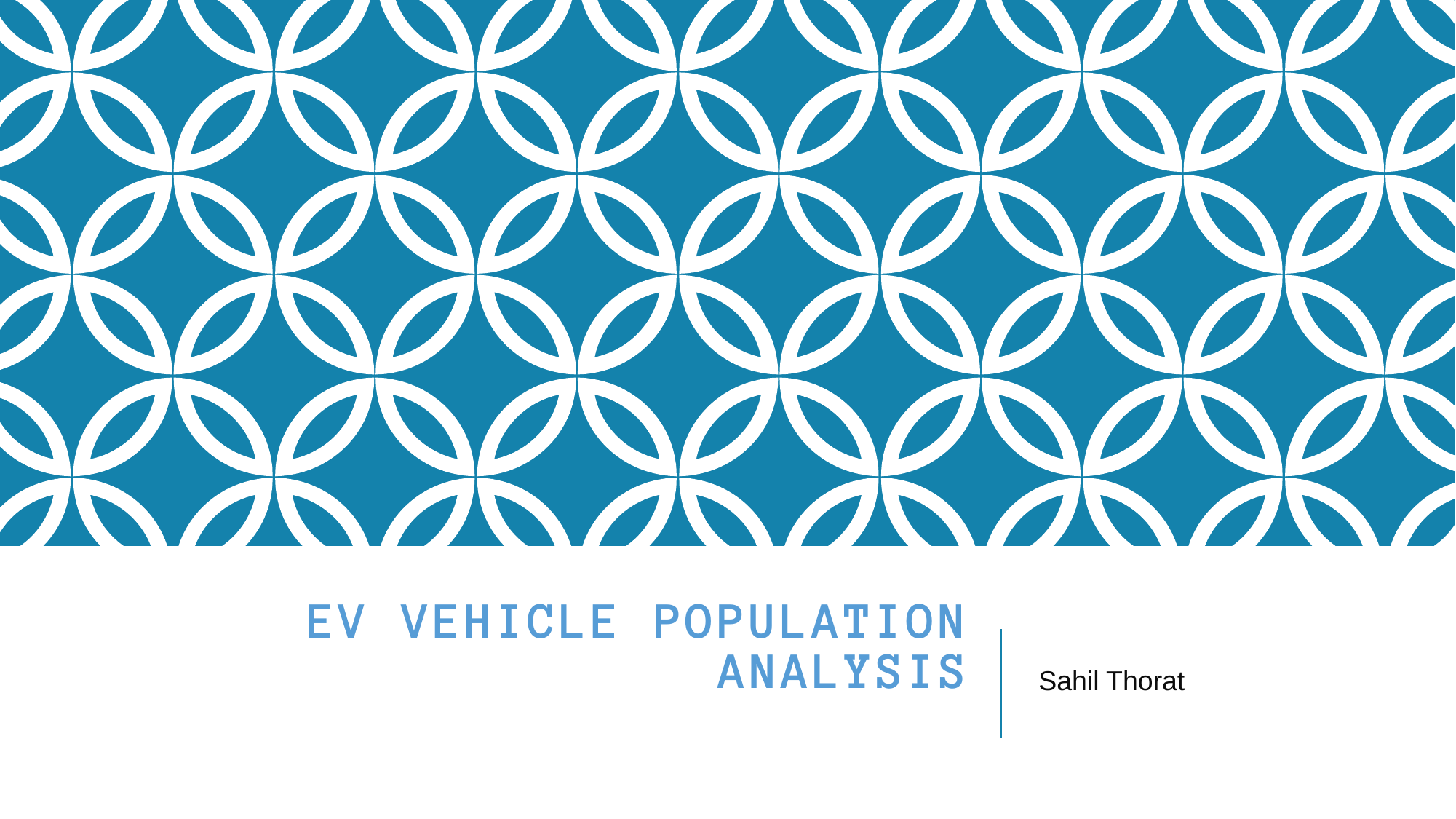

# EV Vehicle Population Analysis
Sahil Thorat